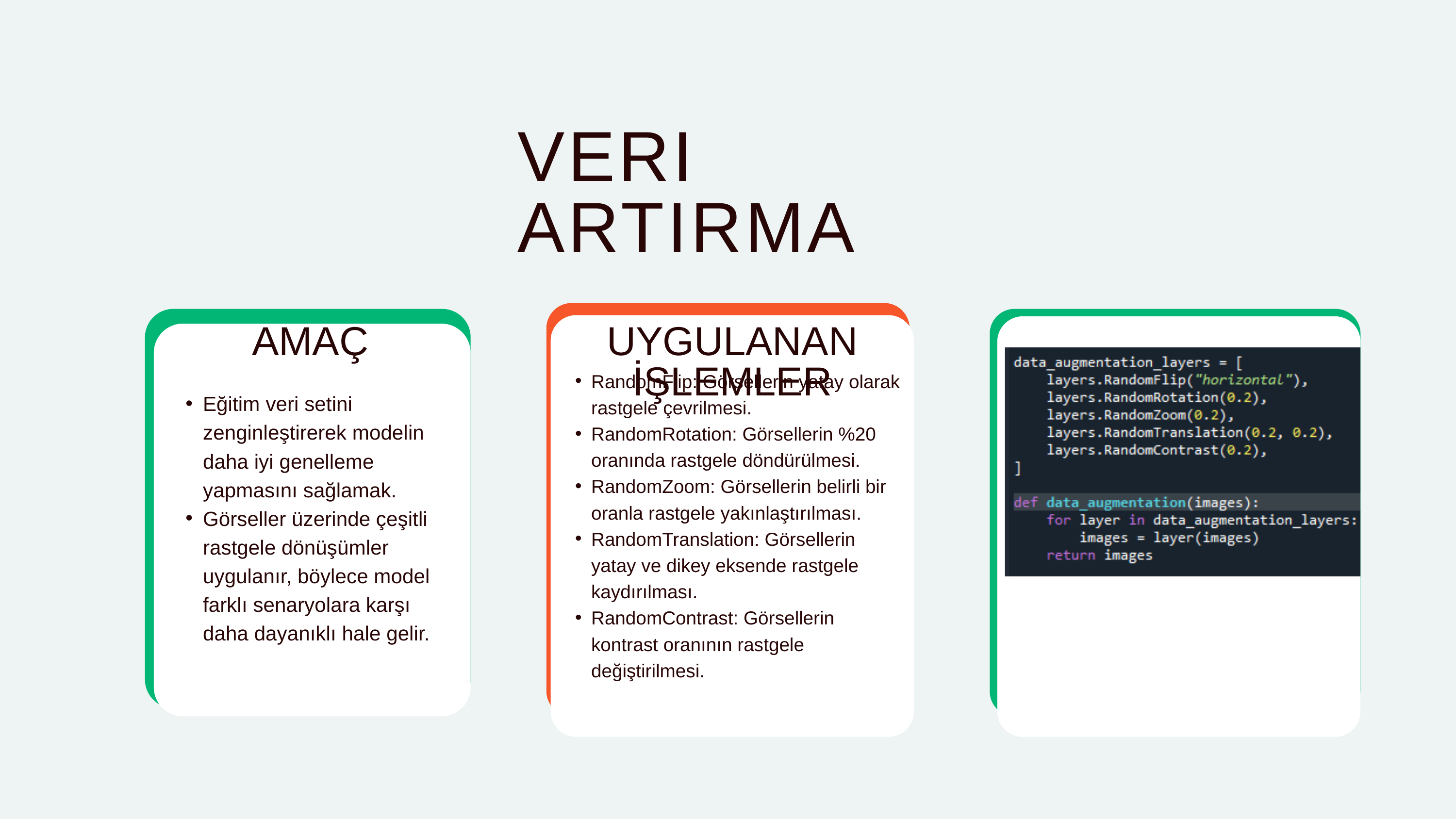

VERI ARTIRMA

AMAÇ
UYGULANAN İŞLEMLER

RandomFlip: Görsellerin yatay olarak rastgele çevrilmesi.
RandomRotation: Görsellerin %20 oranında rastgele döndürülmesi.
RandomZoom: Görsellerin belirli bir oranla rastgele yakınlaştırılması.
RandomTranslation: Görsellerin yatay ve dikey eksende rastgele kaydırılması.
RandomContrast: Görsellerin kontrast oranının rastgele değiştirilmesi.

Eğitim veri setini zenginleştirerek modelin daha iyi genelleme yapmasını sağlamak.
Görseller üzerinde çeşitli rastgele dönüşümler uygulanır, böylece model farklı senaryolara karşı daha dayanıklı hale gelir.